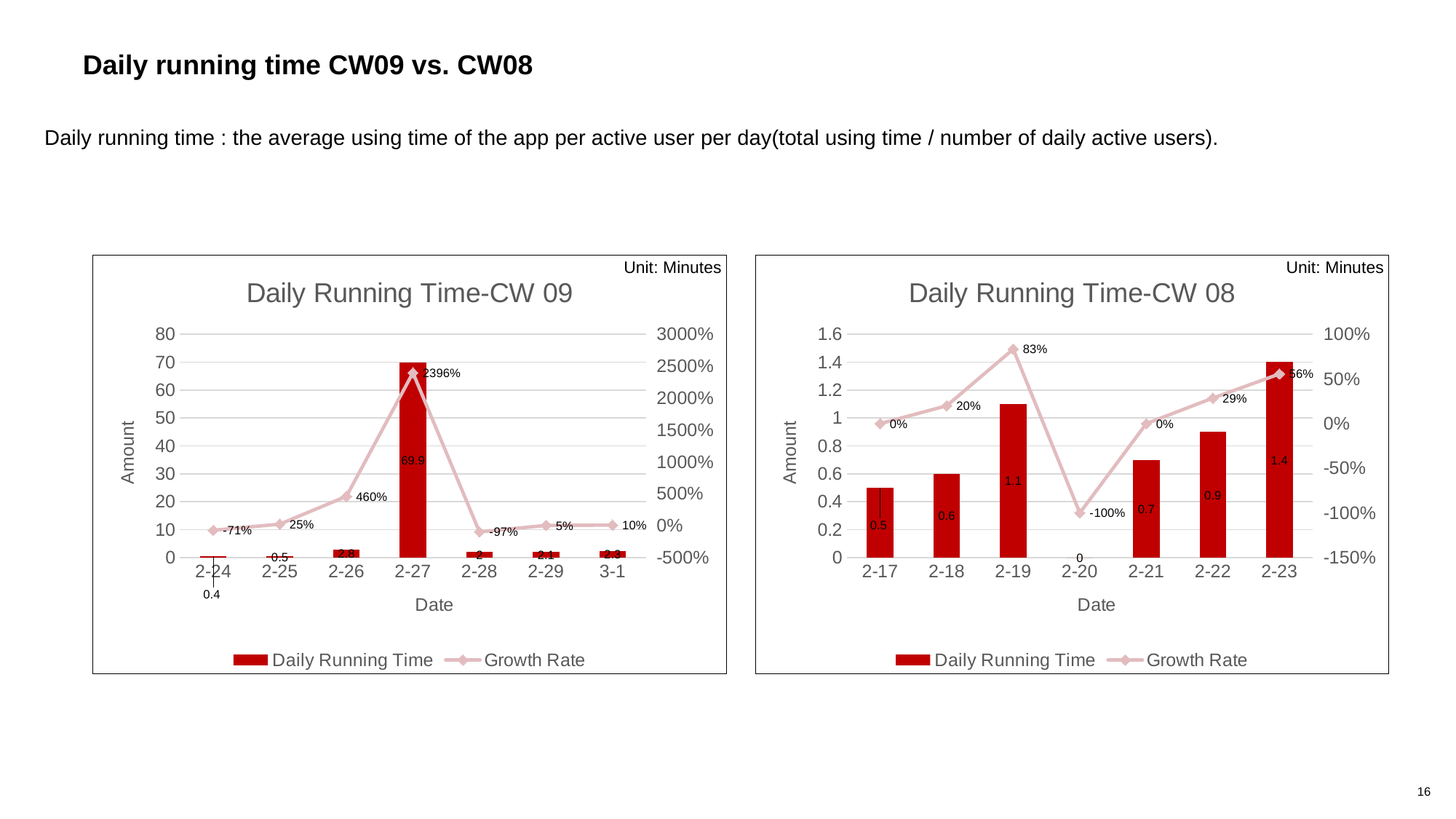

# Daily running time CW09 vs. CW08
Daily running time : the average using time of the app per active user per day(total using time / number of daily active users).
Unit: Minutes
Unit: Minutes

### Chart: Daily Running Time-CW 09

| Category | Daily Running Time | Growth Rate |
|---|---|---|
| 43885 | 0.4 | -0.714285714285714 |
| 43886 | 0.5 | 0.25 |
| 43887 | 2.8 | 4.6 |
| 43888 | 69.9 | 23.9642857142857 |
| 43889 | 2.0 | -0.971387696709585 |
| 43890 | 2.1 | 0.05 |
| 43891 | 2.3 | 0.0952380952380951 |

### Chart: Daily Running Time-CW 08

| Category | Daily Running Time | Growth Rate |
|---|---|---|
| 43878 | 0.5 | 0.0 |
| 43879 | 0.6 | 0.2 |
| 43880 | 1.1 | 0.833333333333334 |
| 43881 | 0.0 | -1.0 |
| 43882 | 0.7 | 0.0 |
| 43883 | 0.9 | 0.285714285714286 |
| 43884 | 1.4 | 0.555555555555555 |